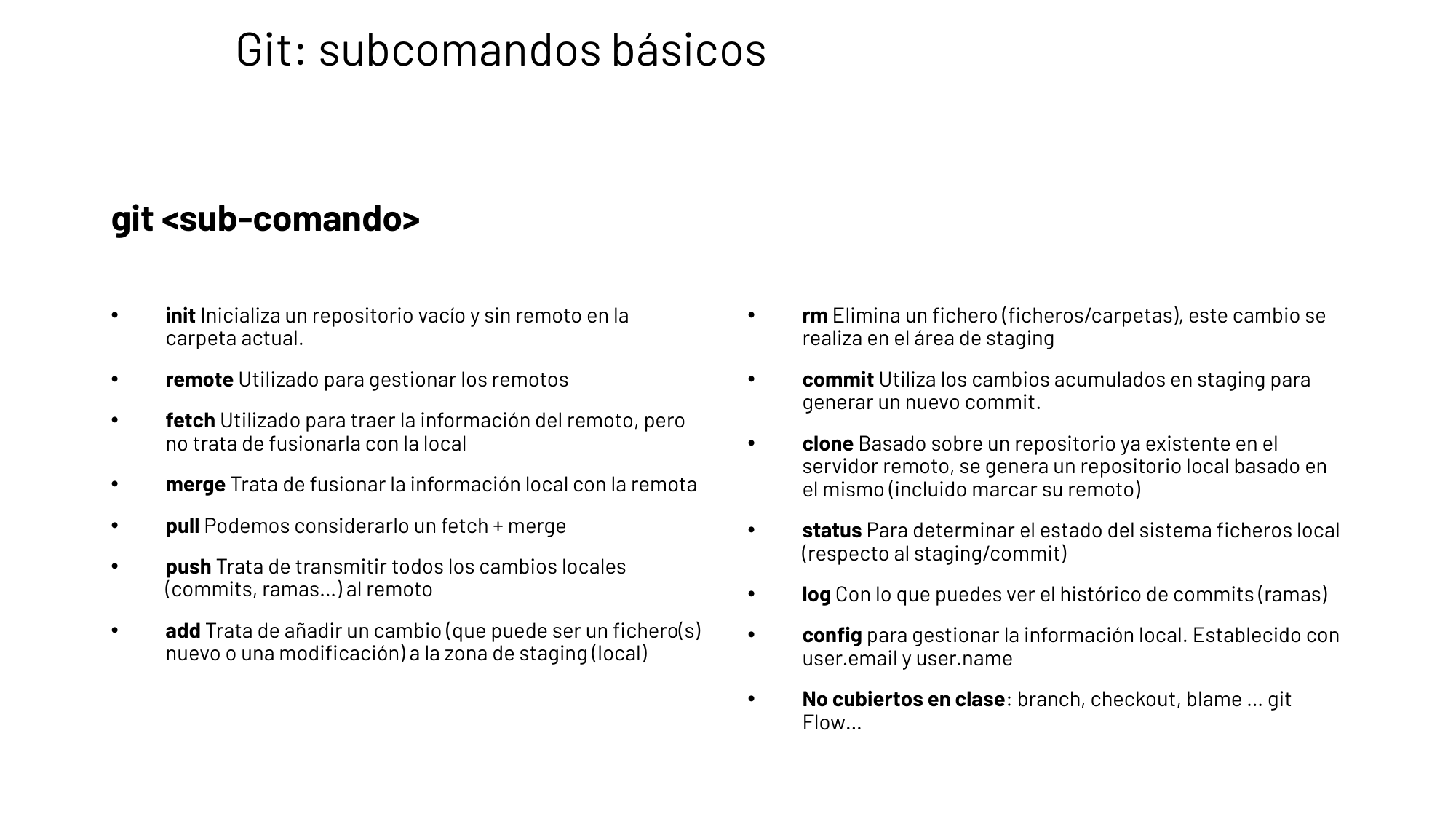

# Git: subcomandos básicos
git <sub-comando>

init Inicializa un repositorio vacío y sin remoto en la carpeta actual.
remote Utilizado para gestionar los remotos
fetch Utilizado para traer la información del remoto, pero no trata de fusionarla con la local
merge Trata de fusionar la información local con la remota
pull Podemos considerarlo un fetch + merge
push Trata de transmitir todos los cambios locales (commits, ramas…) al remoto
add Trata de añadir un cambio (que puede ser un fichero(s) nuevo o una modificación) a la zona de staging (local)
rm Elimina un fichero (ficheros/carpetas), este cambio se realiza en el área de staging
commit Utiliza los cambios acumulados en staging para generar un nuevo commit.
clone Basado sobre un repositorio ya existente en el servidor remoto, se genera un repositorio local basado en el mismo (incluido marcar su remoto)
status Para determinar el estado del sistema ficheros local (respecto al staging/commit)
log Con lo que puedes ver el histórico de commits (ramas)
config para gestionar la información local. Establecido con user.email y user.name
No cubiertos en clase: branch, checkout, blame … git Flow…